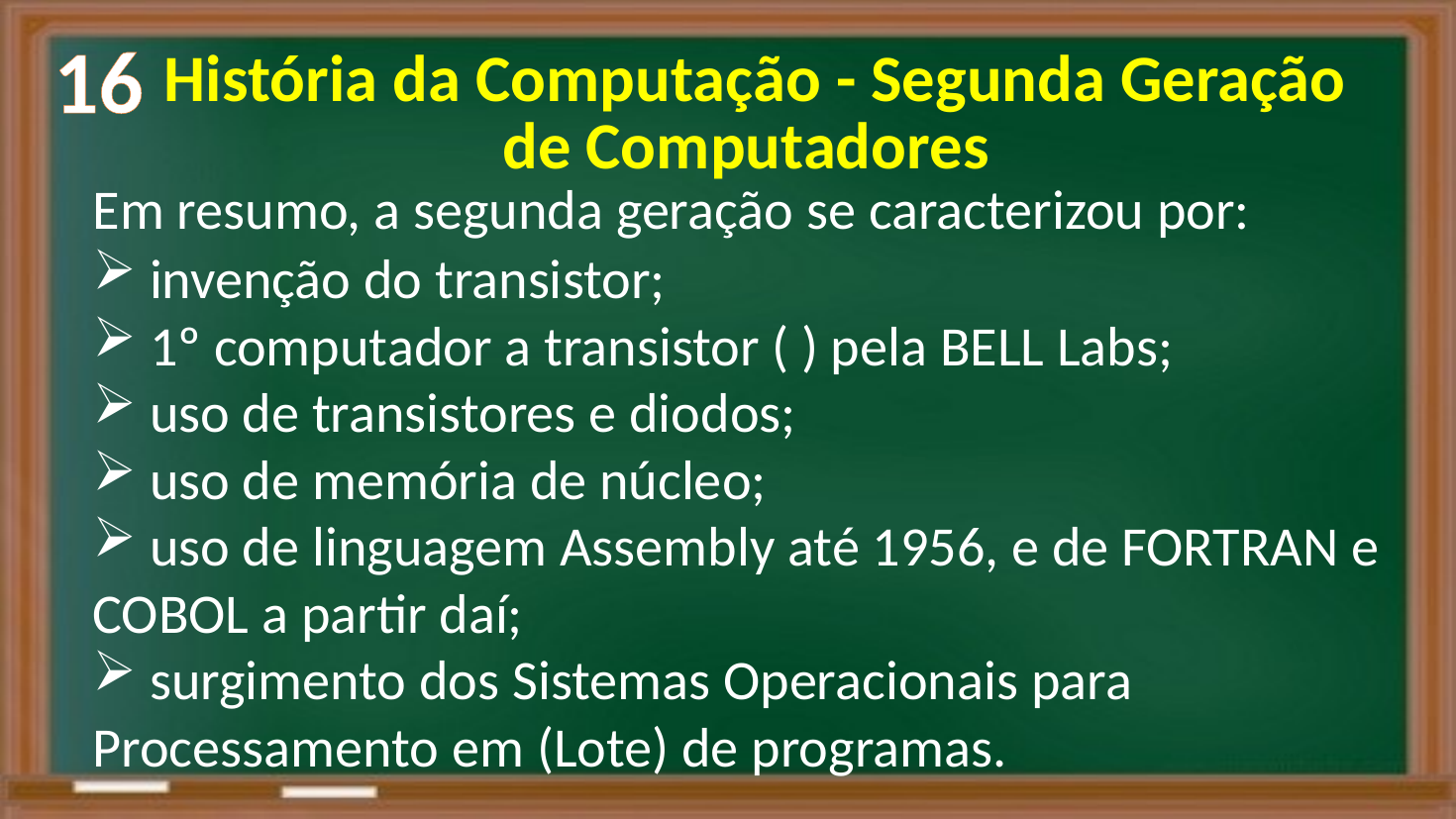

16
História da Computação - Segunda Geração
de Computadores
Em resumo, a segunda geração se caracterizou por:
 invenção do transistor;
 1º computador a transistor ( ) pela BELL Labs;
 uso de transistores e diodos;
 uso de memória de núcleo;
 uso de linguagem Assembly até 1956, e de FORTRAN e COBOL a partir daí;
 surgimento dos Sistemas Operacionais para Processamento em (Lote) de programas.